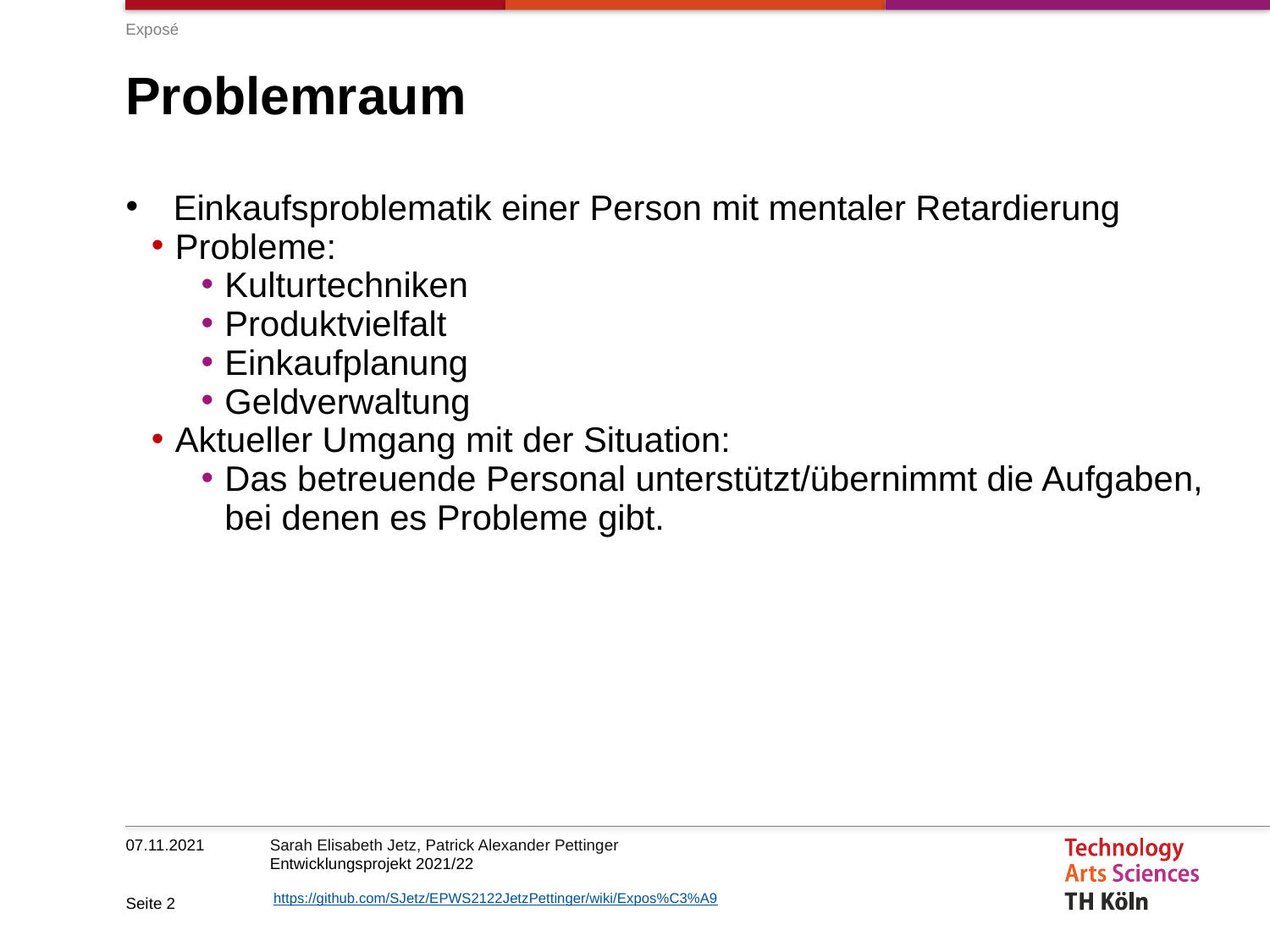

Exposé
# Problemraum
Einkaufsproblematik einer Person mit mentaler Retardierung
Probleme:
Kulturtechniken
Produktvielfalt
Einkaufplanung
Geldverwaltung
Aktueller Umgang mit der Situation:
Das betreuende Personal unterstützt/übernimmt die Aufgaben, bei denen es Probleme gibt.

07.11.2021
Seite 2
https://github.com/SJetz/EPWS2122JetzPettinger/wiki/Expos%C3%A9